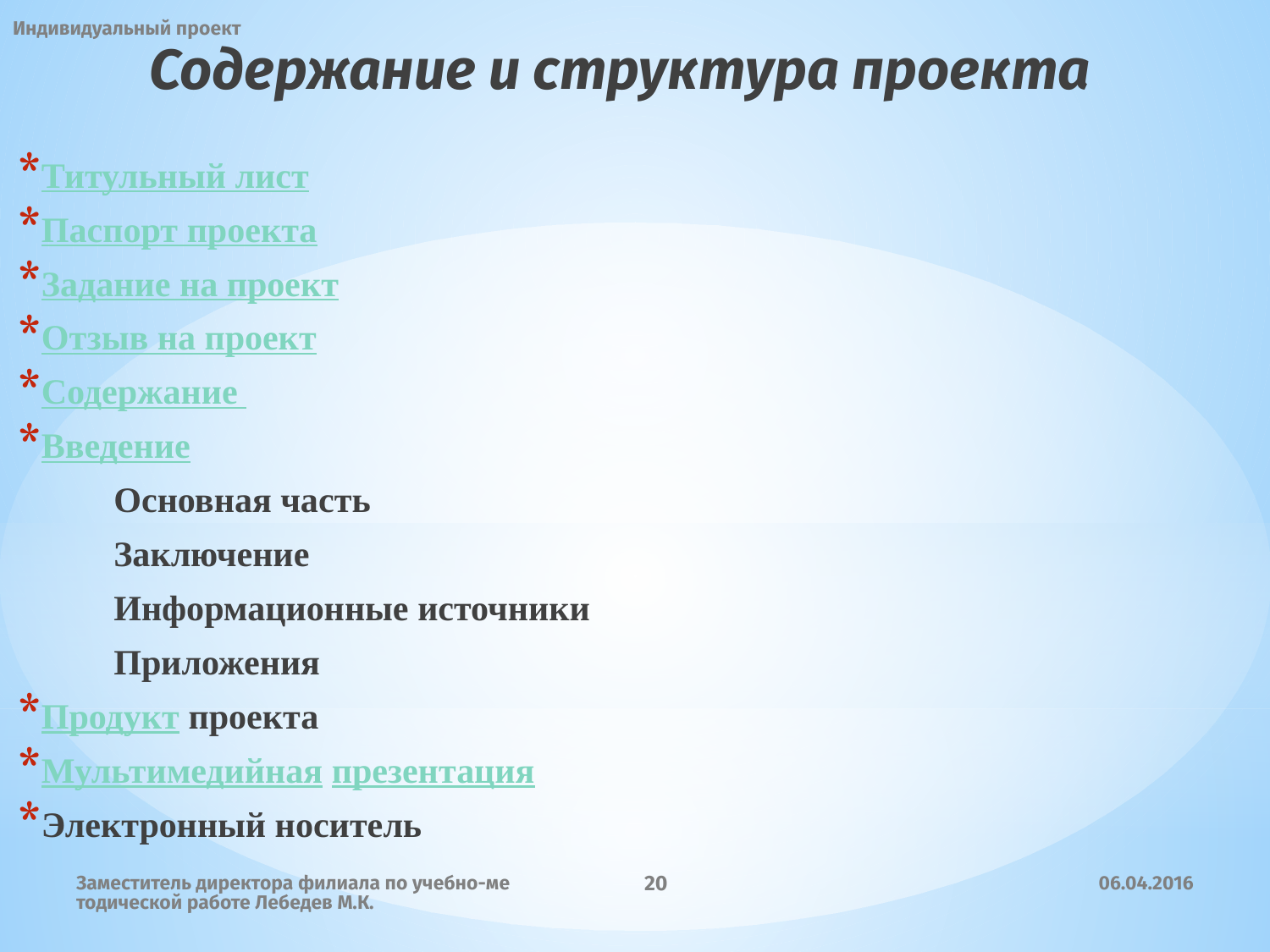

Индивидуальный проект
Содержание и структура проекта
Титульный лист
Паспорт проекта
Задание на проект
Отзыв на проект
Содержание
Введение
Основная часть
Заключение
Информационные источники
Приложения
Продукт проекта
Мультимедийная презентация
Электронный носитель
Заместитель директора филиала по учебно-методической работе Лебедев М.К.
20
06.04.2016